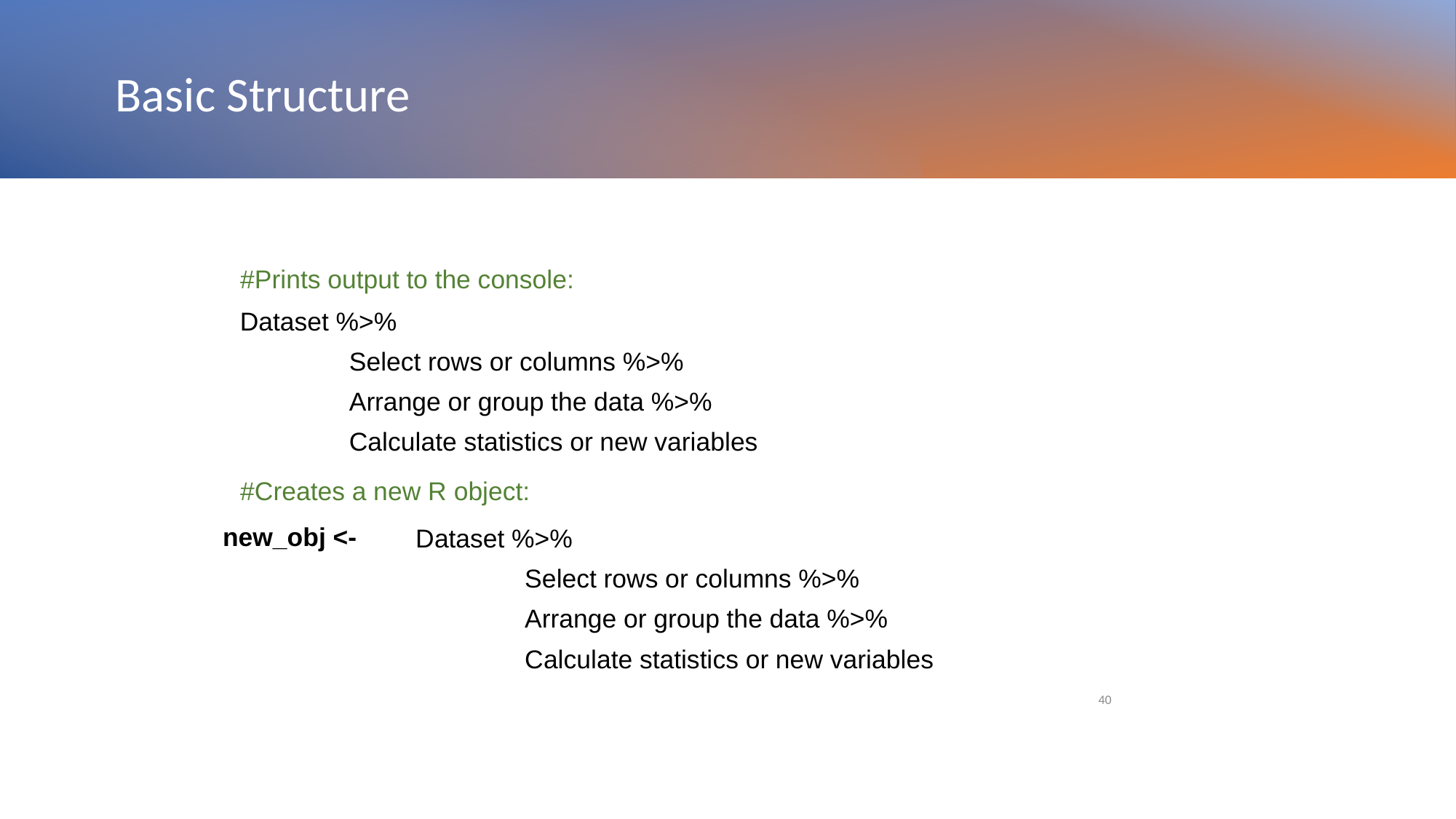

# Basic Structure
#Prints output to the console:

#Creates a new R object:

Dataset %>%
	Select rows or columns %>%
	Arrange or group the data %>%
	Calculate statistics or new variables
   new_obj <-
Dataset %>%
	Select rows or columns %>%
	Arrange or group the data %>%
	Calculate statistics or new variables
40